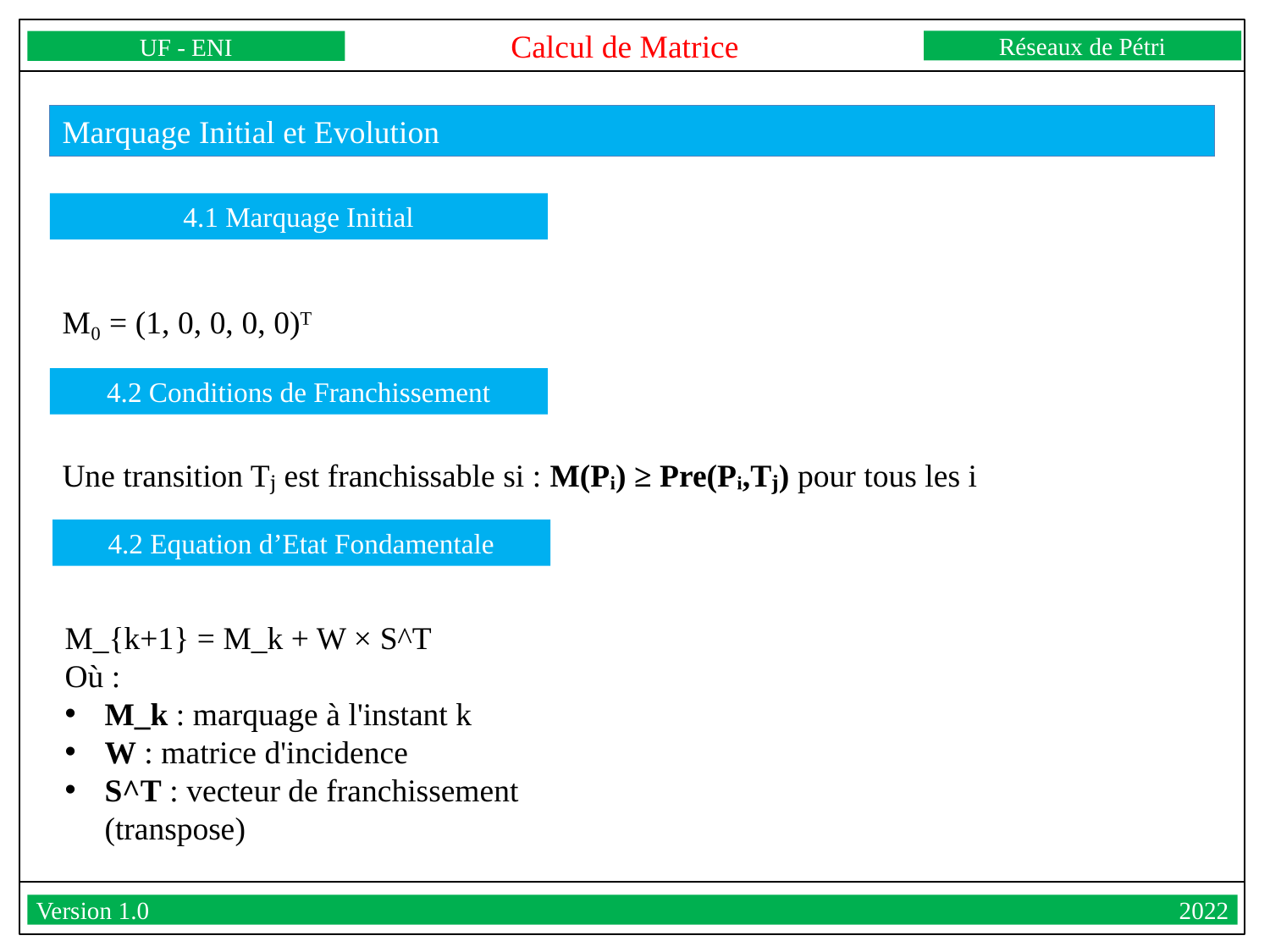

Calcul de Matrice
Réseaux de Pétri
UF - ENI
Version 1.0									2022
Marquage Initial et Evolution
4.1 Marquage Initial
M₀ = (1, 0, 0, 0, 0)ᵀ
4.2 Conditions de Franchissement
Une transition Tⱼ est franchissable si : M(Pᵢ) ≥ Pre(Pᵢ,Tⱼ) pour tous les i
4.2 Equation d’Etat Fondamentale
M_{k+1} = M_k + W × S^T
Où :
M_k : marquage à l'instant k
W : matrice d'incidence
S^T : vecteur de franchissement (transpose)